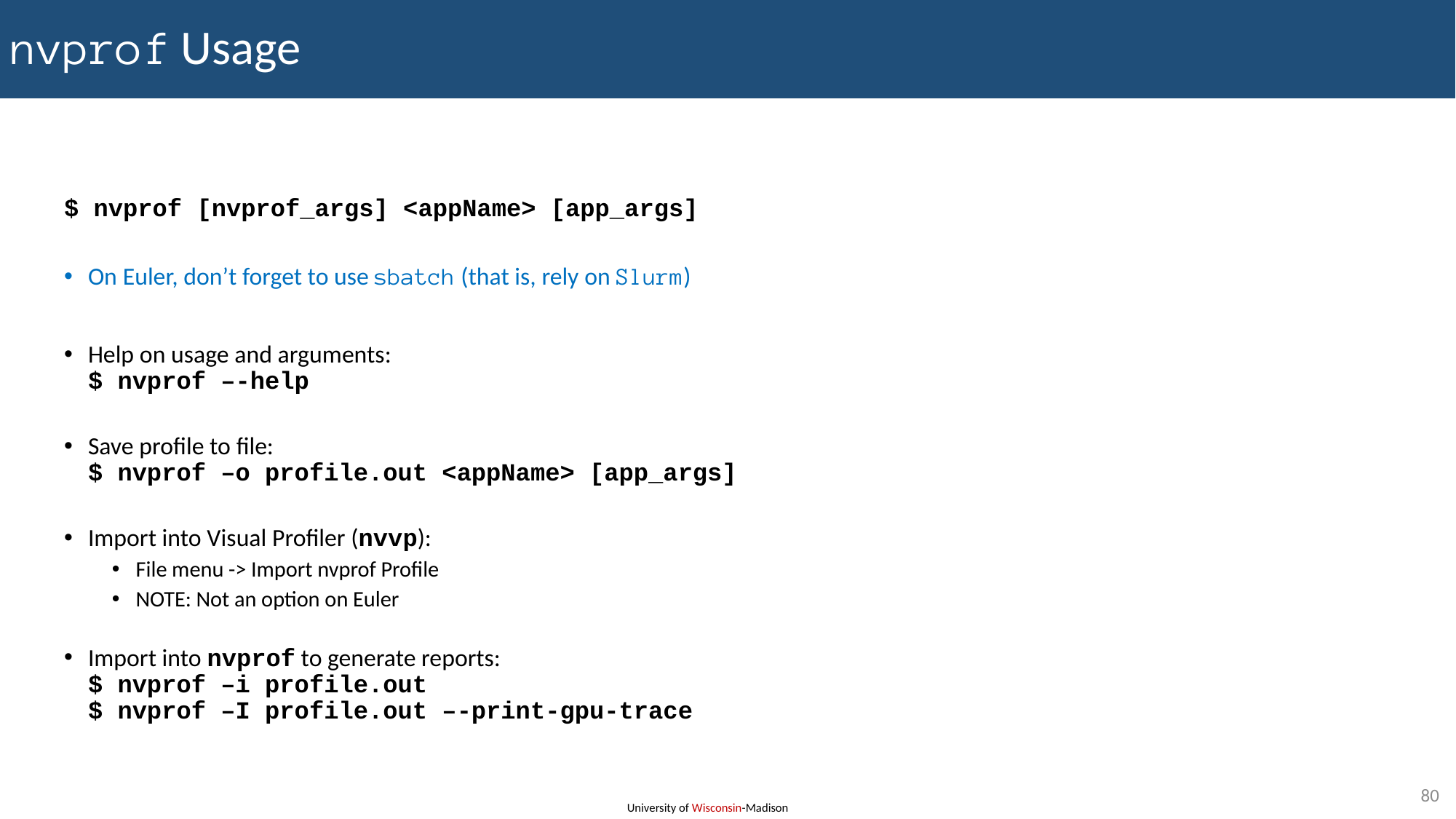

# nvprof Usage
$ nvprof [nvprof_args] <appName> [app_args]
On Euler, don’t forget to use sbatch (that is, rely on Slurm)

Help on usage and arguments:
$ nvprof –-help
Save profile to file:
$ nvprof –o profile.out <appName> [app_args]
Import into Visual Profiler (nvvp):
File menu -> Import nvprof Profile
NOTE: Not an option on Euler
Import into nvprof to generate reports:
	$ nvprof –i profile.out
	$ nvprof –I profile.out –-print-gpu-trace
80